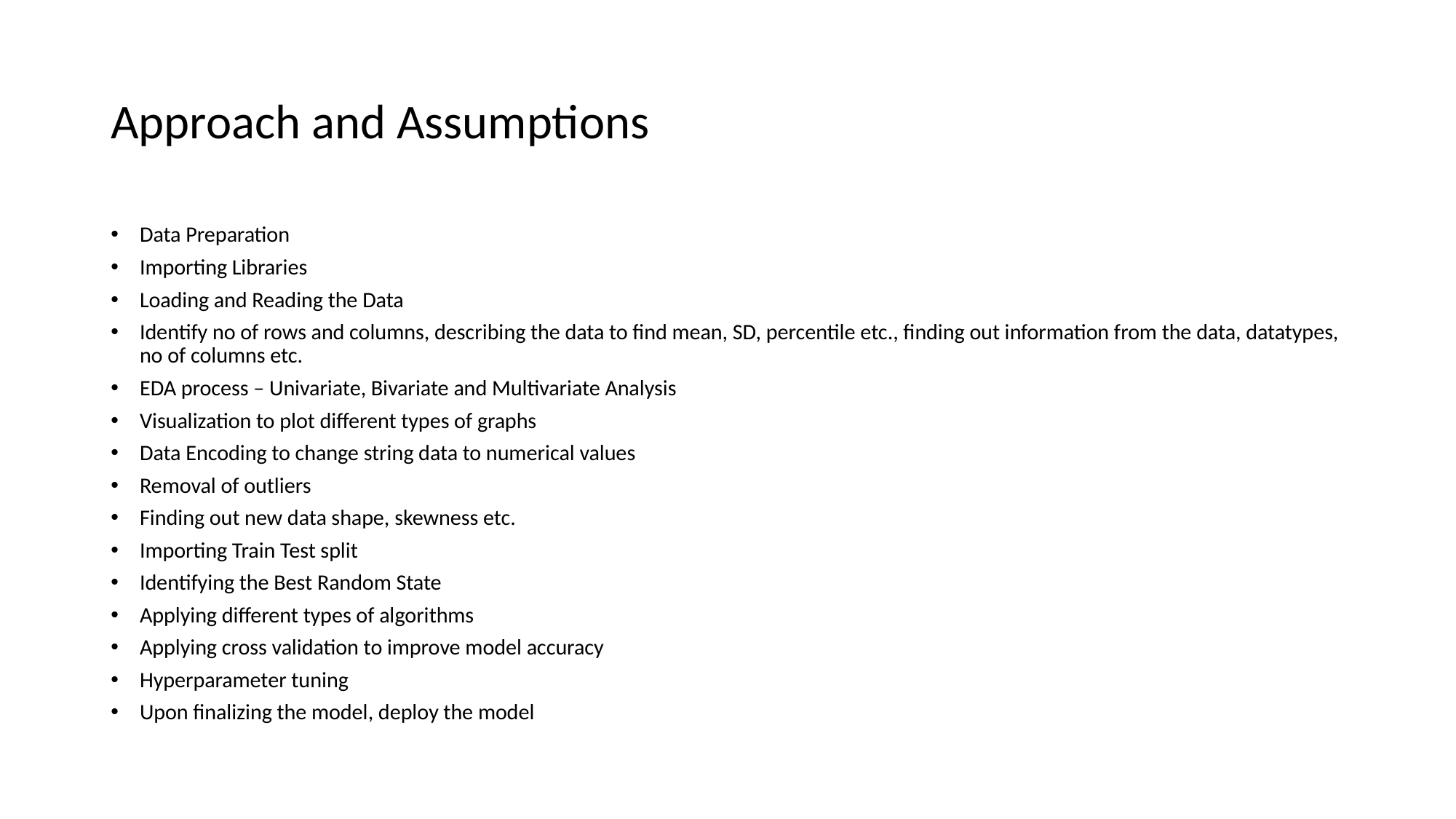

# Approach and Assumptions
Data Preparation
Importing Libraries
Loading and Reading the Data
Identify no of rows and columns, describing the data to find mean, SD, percentile etc., finding out information from the data, datatypes, no of columns etc.
EDA process – Univariate, Bivariate and Multivariate Analysis
Visualization to plot different types of graphs
Data Encoding to change string data to numerical values
Removal of outliers
Finding out new data shape, skewness etc.
Importing Train Test split
Identifying the Best Random State
Applying different types of algorithms
Applying cross validation to improve model accuracy
Hyperparameter tuning
Upon finalizing the model, deploy the model